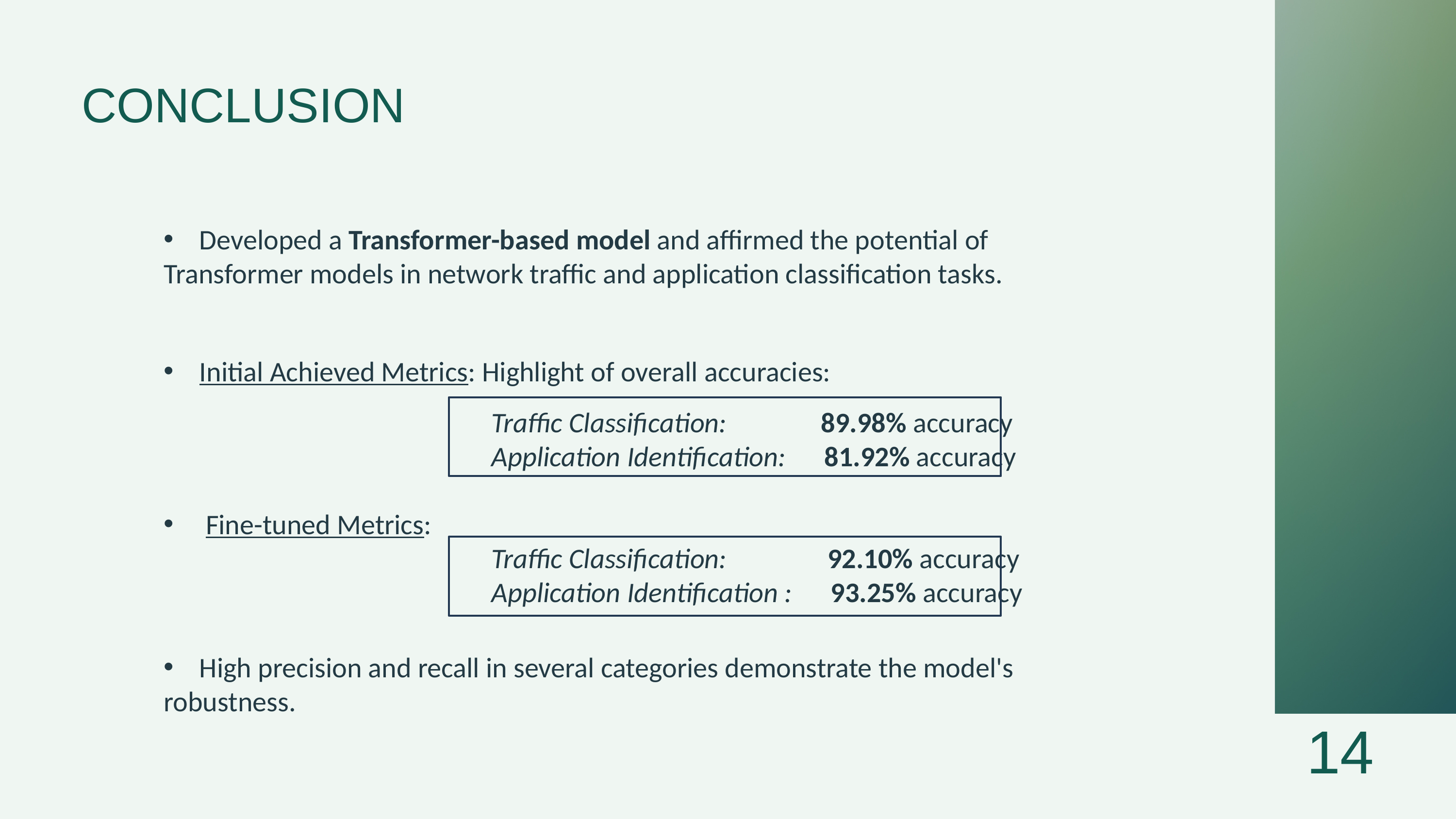

CONCLUSION
    Developed a Transformer-based model and affirmed the potential of Transformer models in network traffic and application classification tasks.

    Initial Achieved Metrics: Highlight of overall accuracies:
				Traffic Classification: 	      89.98% accuracy
				Application Identification:      81.92% accuracy

     Fine-tuned Metrics:
				Traffic Classification: 	       92.10% accuracy
				Application Identification :      93.25% accuracy

    High precision and recall in several categories demonstrate the model's robustness.

14